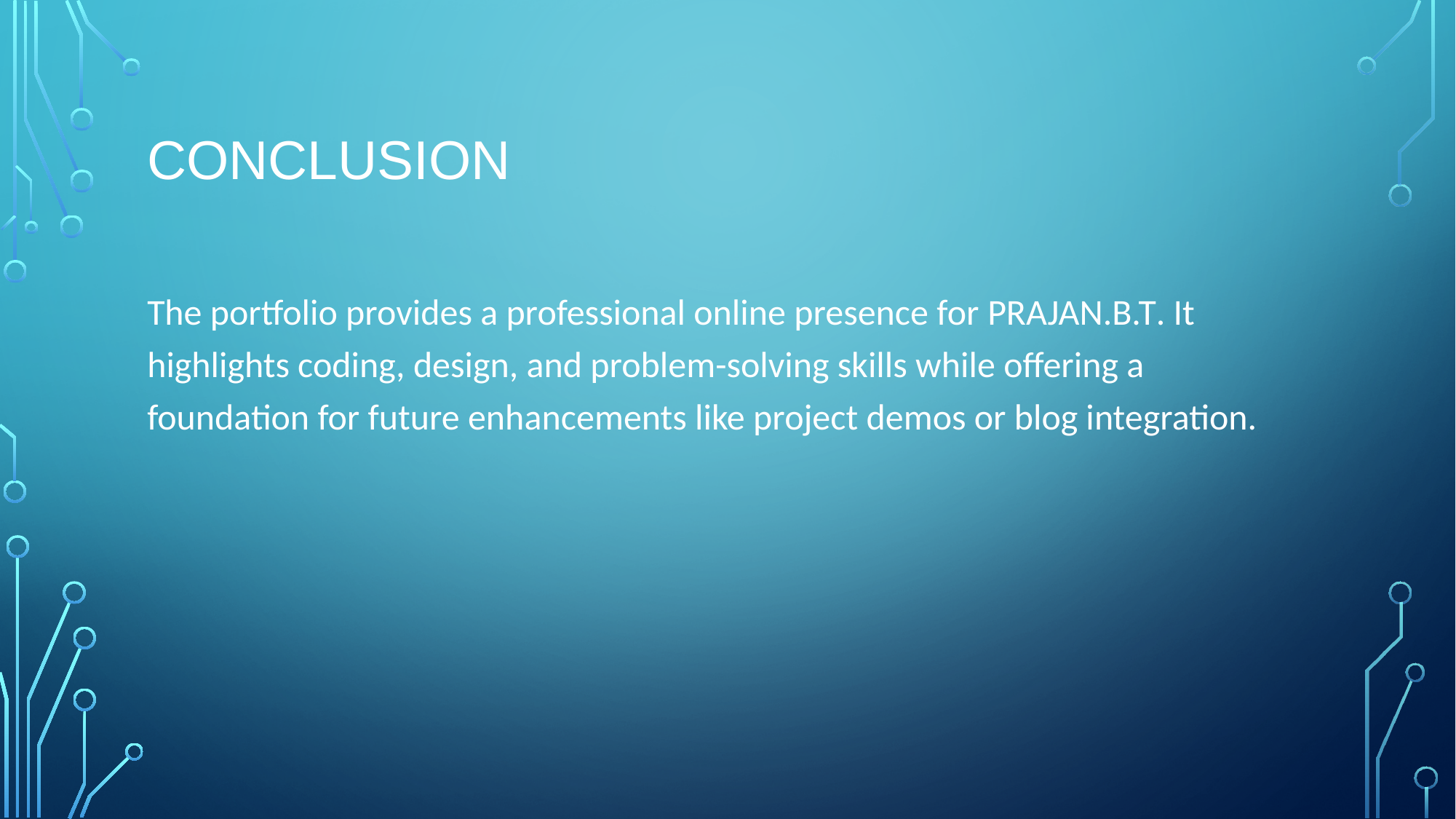

# Conclusion
The portfolio provides a professional online presence for PRAJAN.B.T. It highlights coding, design, and problem-solving skills while offering a foundation for future enhancements like project demos or blog integration.